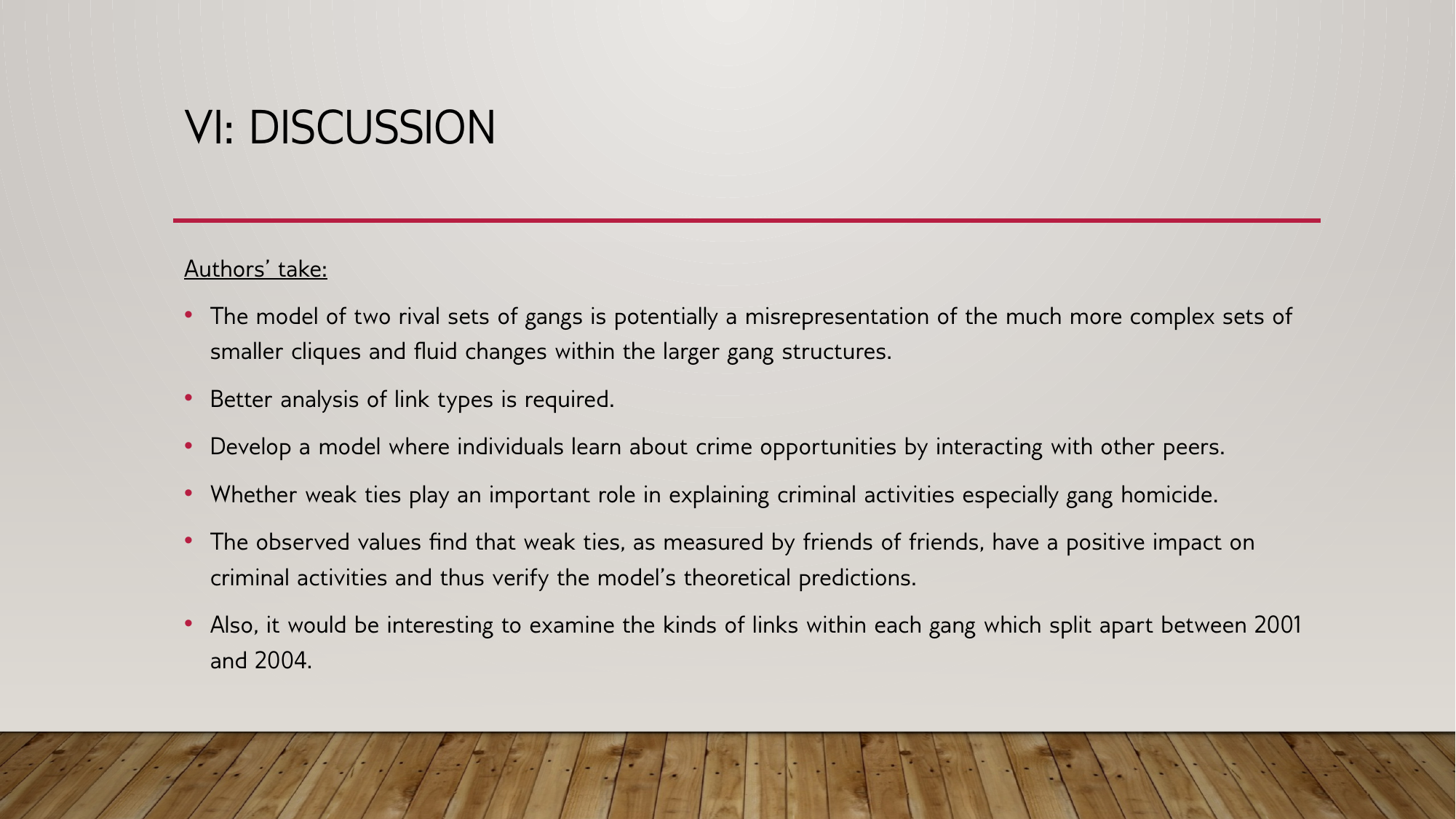

# VI: discussion
Authors’ take:
The model of two rival sets of gangs is potentially a misrepresentation of the much more complex sets of smaller cliques and fluid changes within the larger gang structures.
Better analysis of link types is required.
Develop a model where individuals learn about crime opportunities by interacting with other peers.
Whether weak ties play an important role in explaining criminal activities especially gang homicide.
The observed values find that weak ties, as measured by friends of friends, have a positive impact on criminal activities and thus verify the model’s theoretical predictions.
Also, it would be interesting to examine the kinds of links within each gang which split apart between 2001 and 2004.